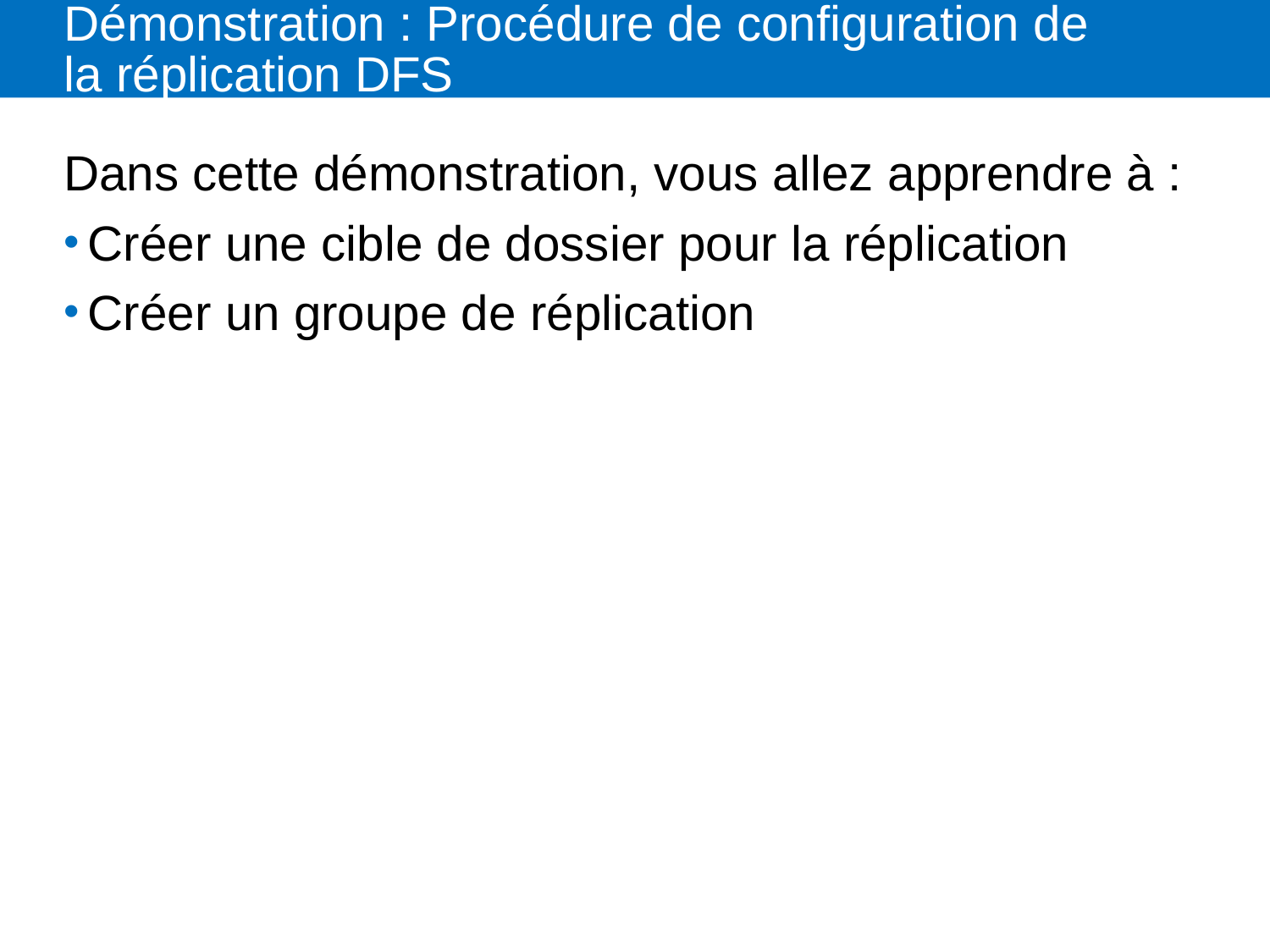

# Démonstration : Procédure de configuration de la réplication DFS
Dans cette démonstration, vous allez apprendre à :
Créer une cible de dossier pour la réplication
Créer un groupe de réplication